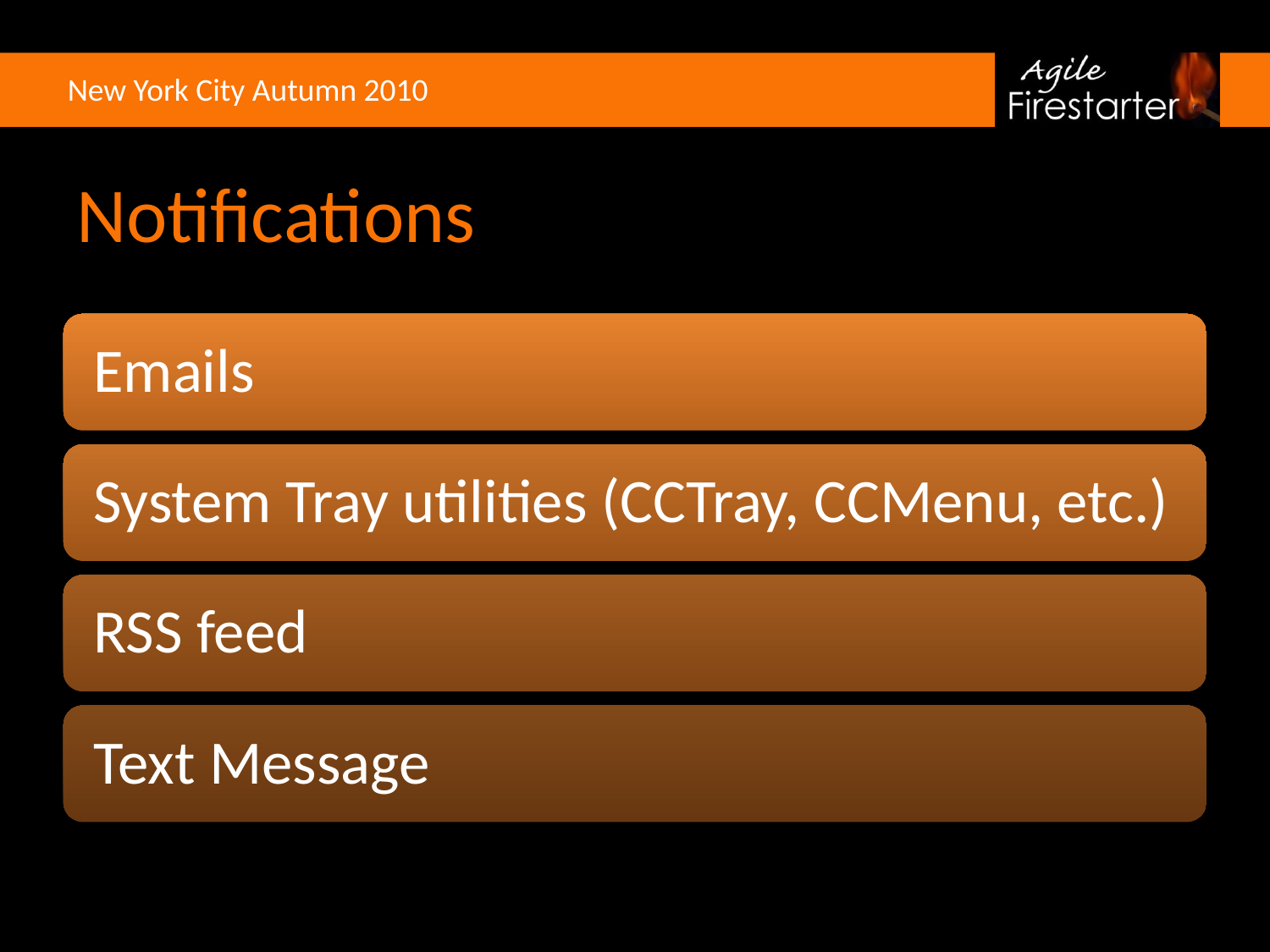

# Notifications
Emails
System Tray utilities (CCTray, CCMenu, etc.)
RSS feed
Text Message